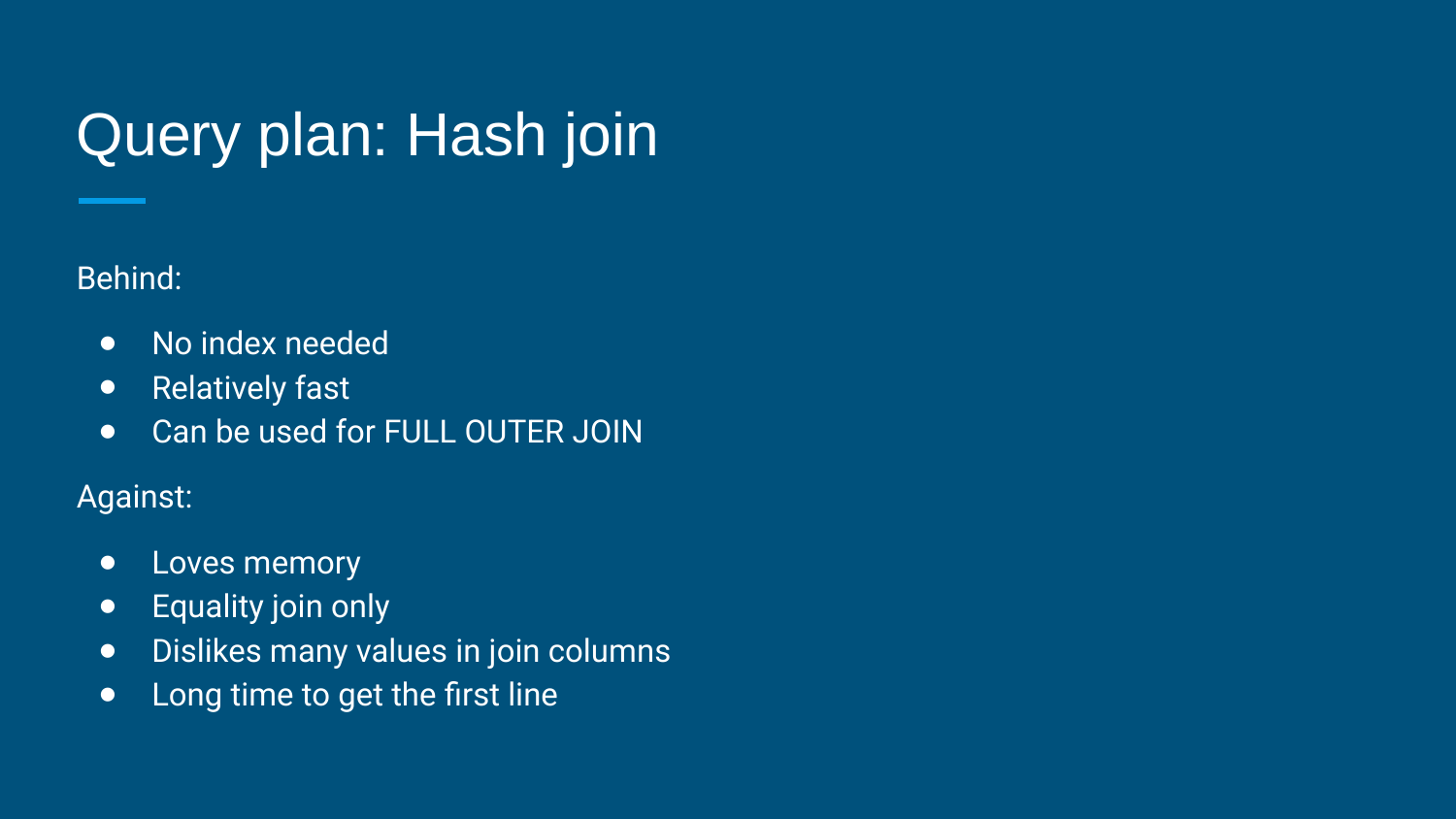

# Query plan: Hash join
Behind:
No index needed
Relatively fast
Can be used for FULL OUTER JOIN
Against:
Loves memory
Equality join only
Dislikes many values in join columns
Long time to get the first line